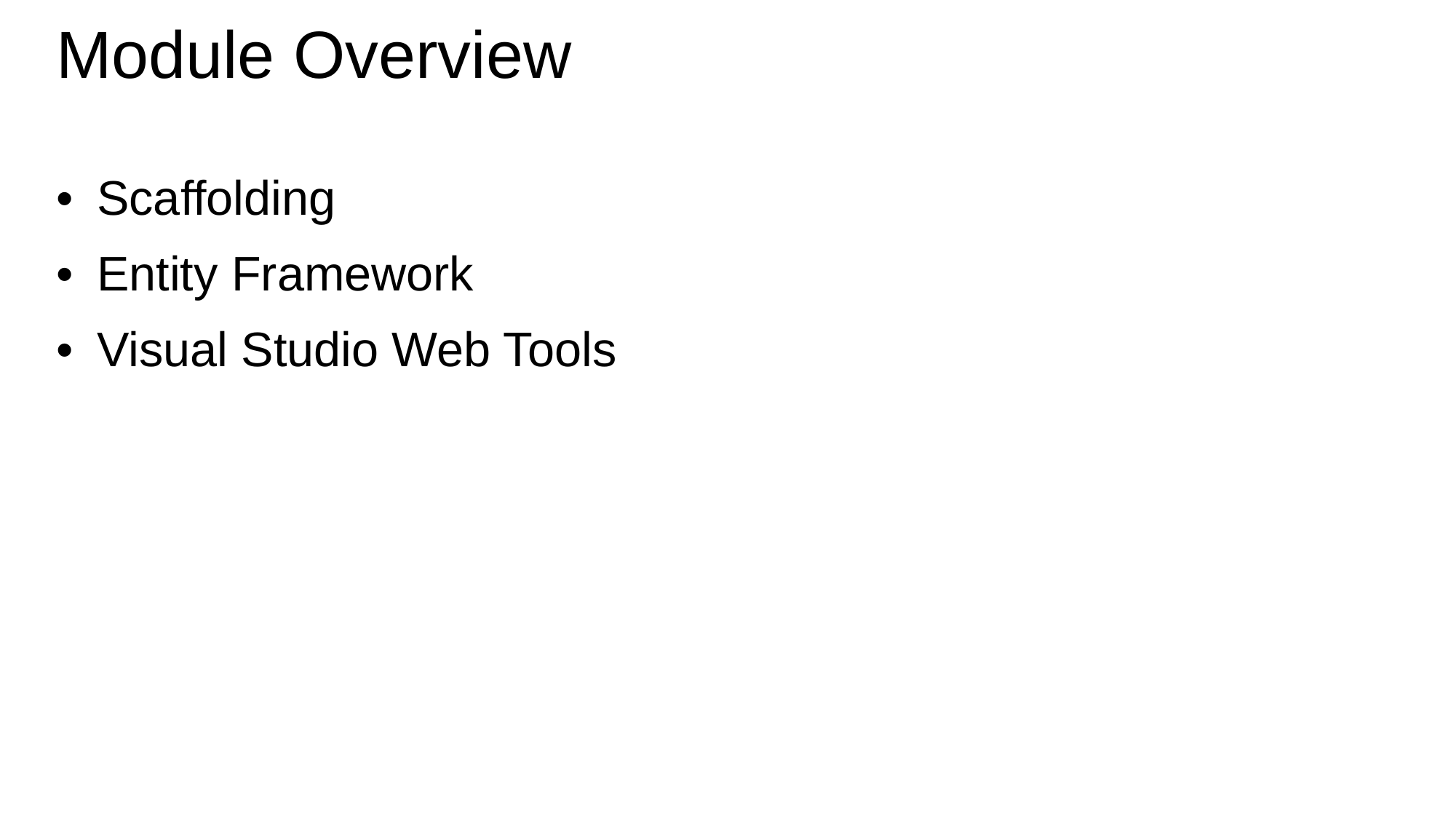

# Module Overview
Scaffolding
Entity Framework
Visual Studio Web Tools